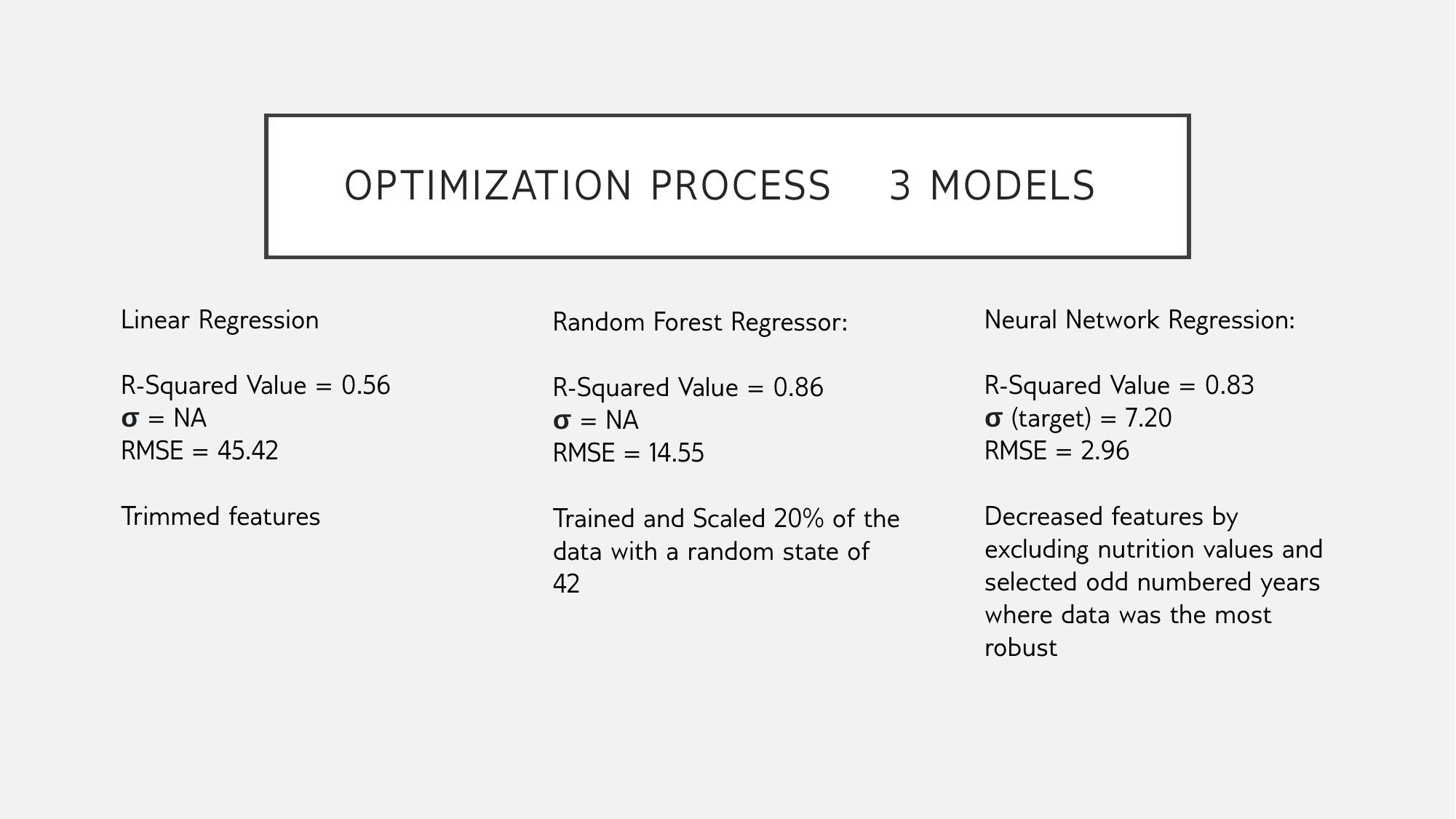

# Optimization process	3 models
Linear Regression

R-Squared Value = 0.56
σ = NA
RMSE = 45.42

Trimmed features
Neural Network Regression:

R-Squared Value = 0.83
σ (target) = 7.20
RMSE = 2.96

Decreased features by excluding nutrition values and selected odd numbered years where data was the most robust

Random Forest Regressor:

R-Squared Value = 0.86
σ = NA
RMSE = 14.55

Trained and Scaled 20% of the data with a random state of 42